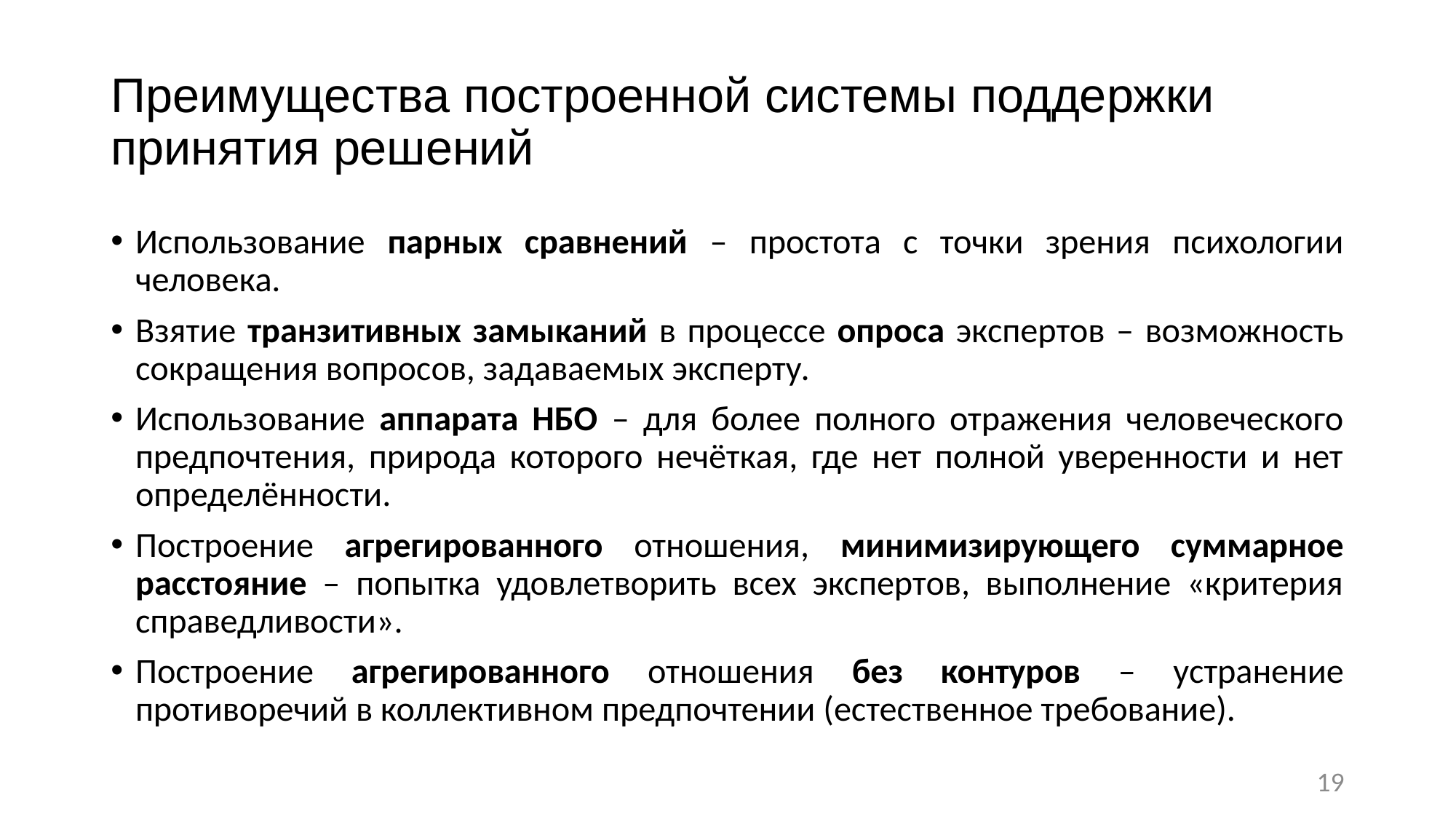

# Преимущества построенной системы поддержки принятия решений
Использование парных сравнений – простота с точки зрения психологии человека.
Взятие транзитивных замыканий в процессе опроса экспертов – возможность сокращения вопросов, задаваемых эксперту.
Использование аппарата НБО – для более полного отражения человеческого предпочтения, природа которого нечёткая, где нет полной уверенности и нет определённости.
Построение агрегированного отношения, минимизирующего суммарное расстояние – попытка удовлетворить всех экспертов, выполнение «критерия справедливости».
Построение агрегированного отношения без контуров – устранение противоречий в коллективном предпочтении (естественное требование).
19